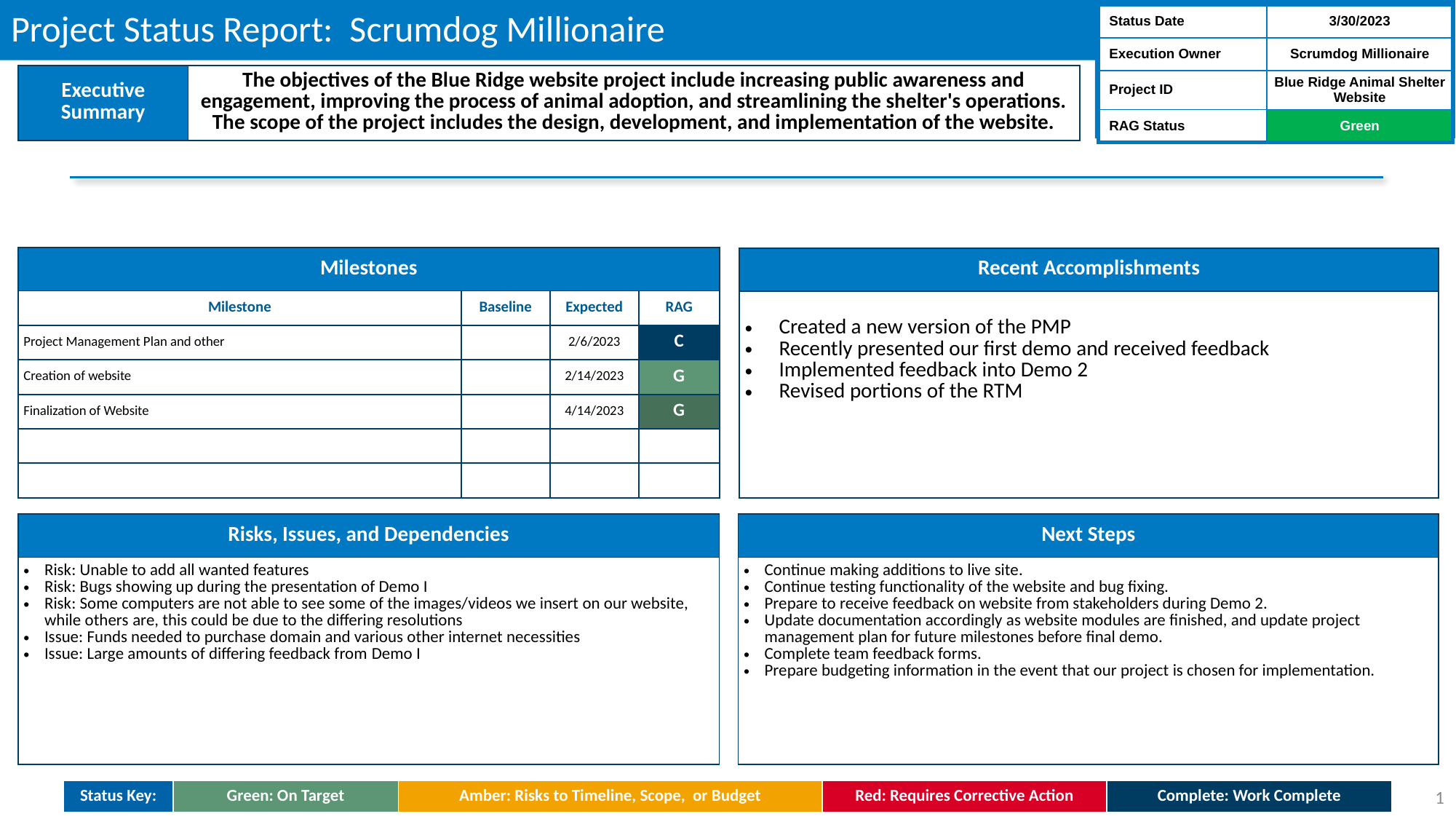

# Project Status Report:  Scrumdog Millionaire
| Status Date | 3/30/2023 |
| --- | --- |
| Execution Owner | Scrumdog Millionaire |
| Project ID | Blue Ridge Animal Shelter Website |
| RAG Status | Green |
| Executive Summary | The objectives of the Blue Ridge website project include increasing public awareness and engagement, improving the process of animal adoption, and streamlining the shelter's operations. The scope of the project includes the design, development, and implementation of the website. |
| --- | --- |
| Milestones |  |  |  |
| --- | --- | --- | --- |
| Milestone | Baseline | Expected | RAG |
| Project Management Plan and other |  | 2/6/2023 | C |
| Creation of website |  | 2/14/2023 | G |
| Finalization of Website |  | 4/14/2023 | G |
|  |  |  |  |
|  |  |  |  |
| Recent Accomplishments |
| --- |
| Created a new version of the PMP Recently presented our first demo and received feedback Implemented feedback into Demo 2  Revised portions of the RTM |
| Risks, Issues, and Dependencies |
| --- |
| Risk: Unable to add all wanted features Risk: Bugs showing up during the presentation of Demo I Risk: Some computers are not able to see some of the images/videos we insert on our website, while others are, this could be due to the differing resolutions Issue: Funds needed to purchase domain and various other internet necessities Issue: Large amounts of differing feedback from Demo I |
| Next Steps |
| --- |
| Continue making additions to live site. Continue testing functionality of the website and bug fixing. Prepare to receive feedback on website from stakeholders during Demo 2. Update documentation accordingly as website modules are finished, and update project management plan for future milestones before final demo. Complete team feedback forms. Prepare budgeting information in the event that our project is chosen for implementation. |
1
| Status Key: | Green: On Target | Amber: Risks to Timeline, Scope, or Budget | Red: Requires Corrective Action | Complete: Work Complete |
| --- | --- | --- | --- | --- |